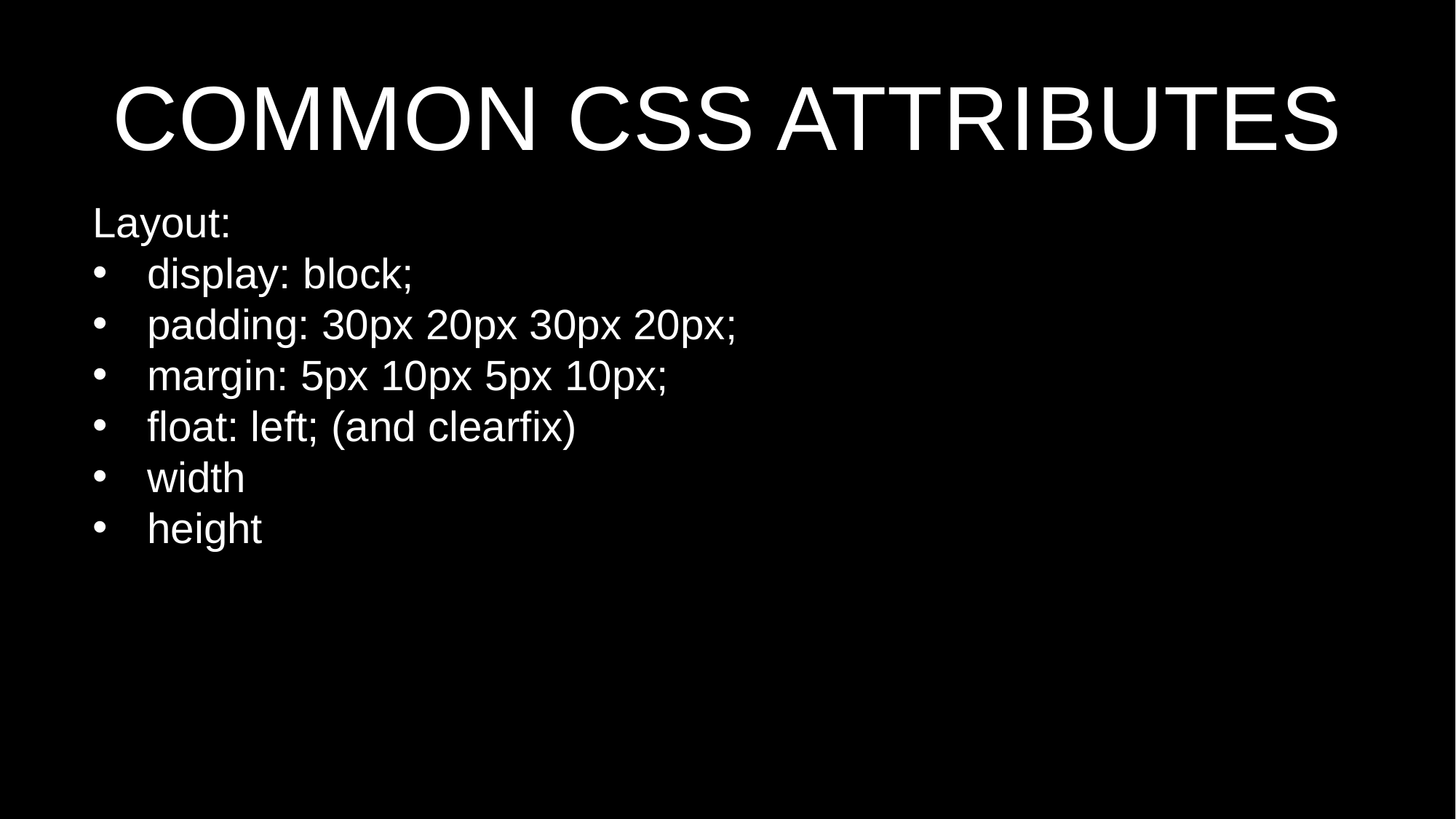

# Common CSS Attributes
Layout:
display: block;
padding: 30px 20px 30px 20px;
margin: 5px 10px 5px 10px;
float: left; (and clearfix)
width
height